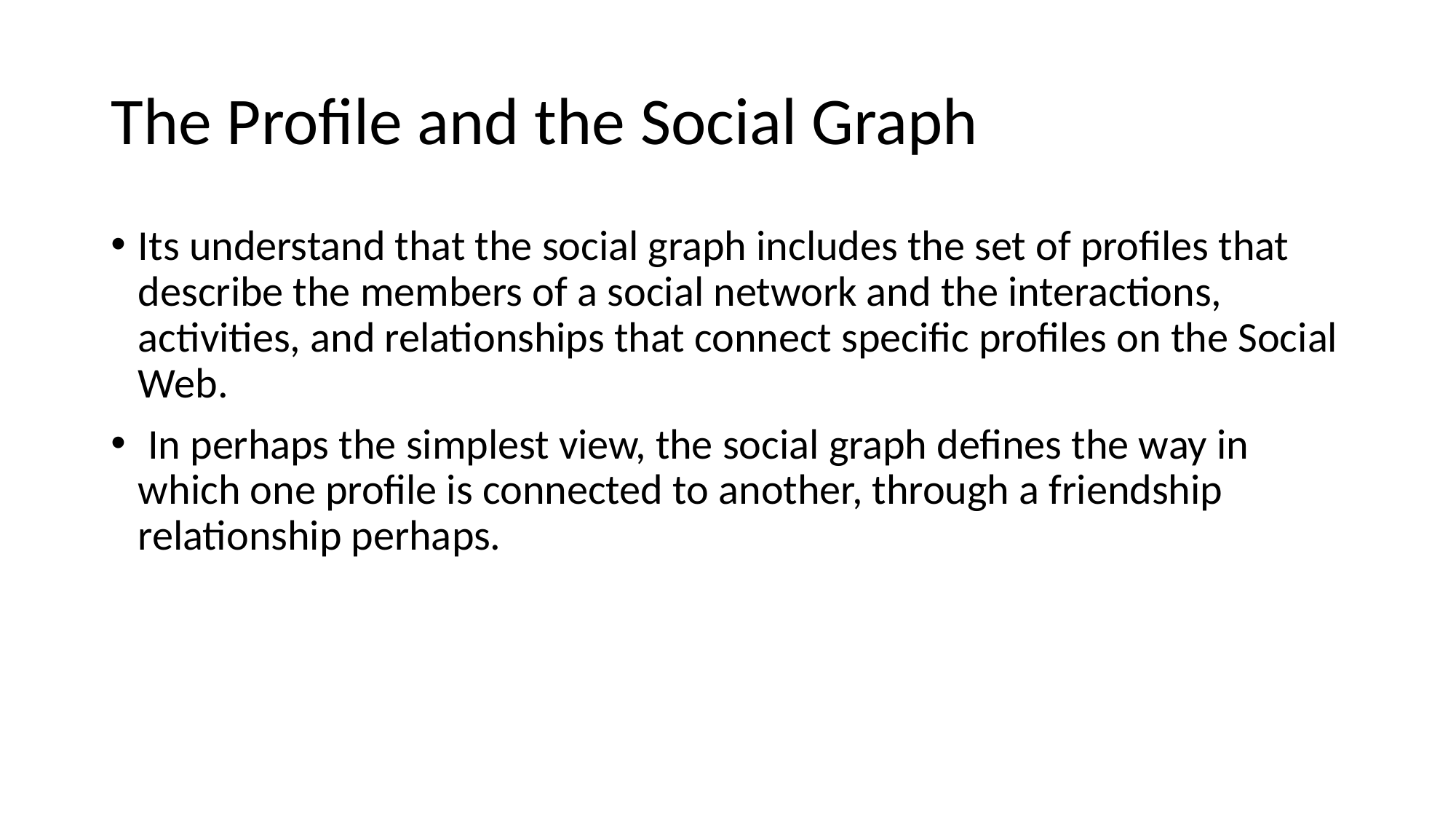

# The Profile and the Social Graph
Its understand that the social graph includes the set of profiles that describe the members of a social network and the interactions, activities, and relationships that connect specific profiles on the Social Web.
 In perhaps the simplest view, the social graph defines the way in which one profile is connected to another, through a friendship relationship perhaps.